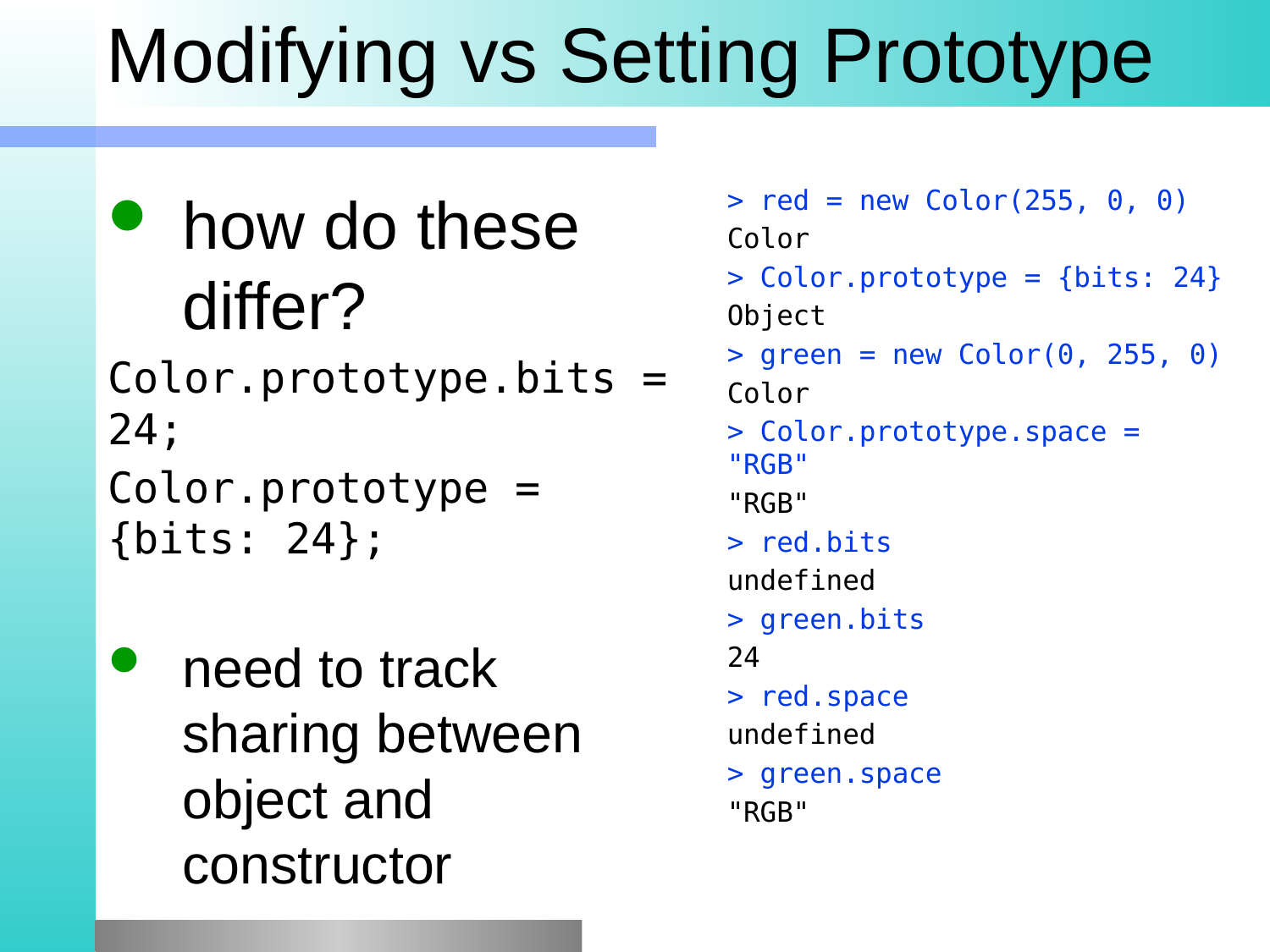

# Modifying vs Setting Prototype
> red = new Color(255, 0, 0)
Color
> Color.prototype = {bits: 24}
Object
> green = new Color(0, 255, 0)
Color
> Color.prototype.space = "RGB"
"RGB"
> red.bits
undefined
> green.bits
24
> red.space
undefined
> green.space
"RGB"

how do these differ?
Color.prototype.bits = 24;
Color.prototype = {bits: 24};

need to track sharing between object and constructor